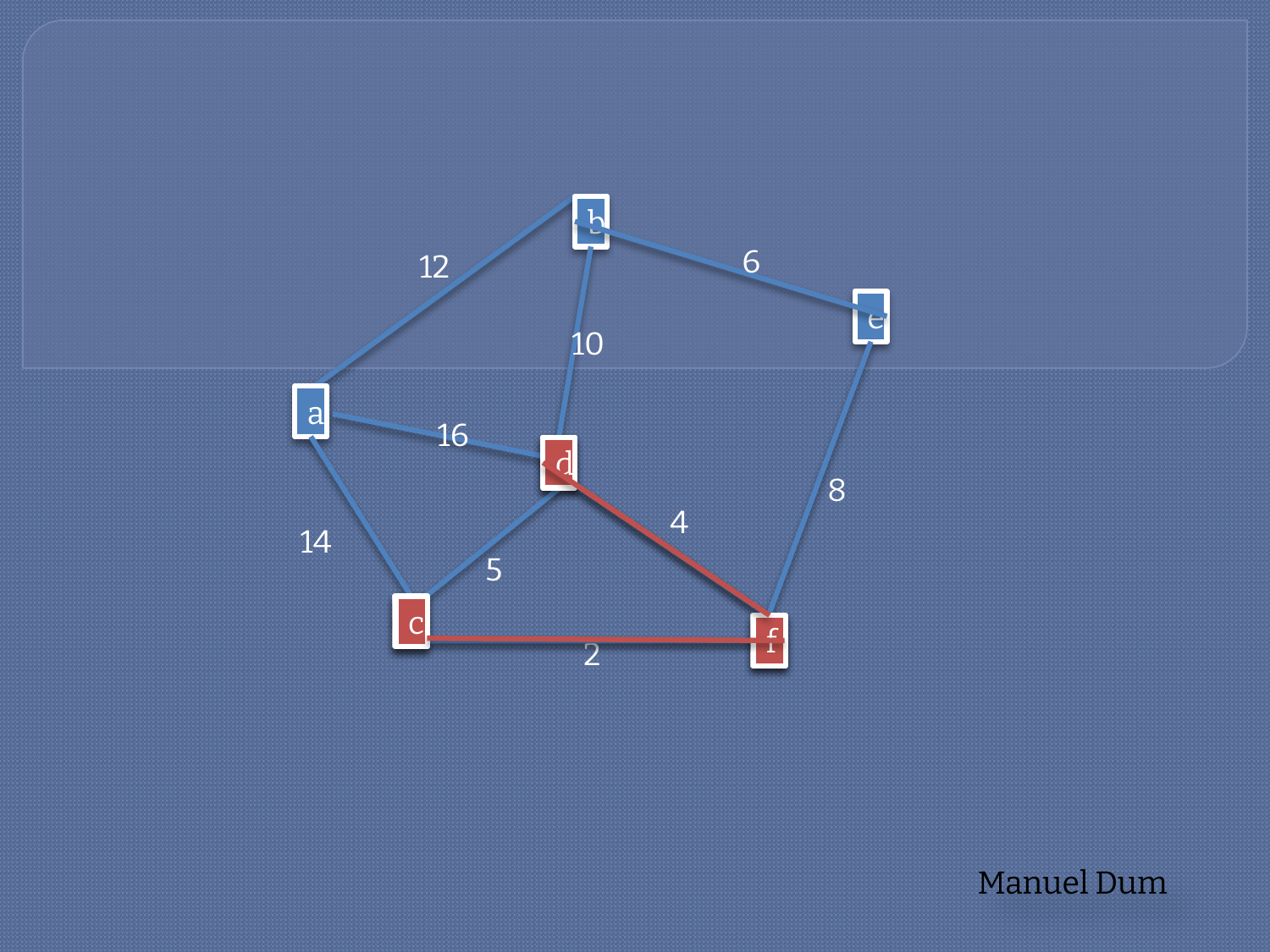

b
6
12
e
10
a
16
d
d
8
4
14
5
c
c
f
f
2
Manuel Dum